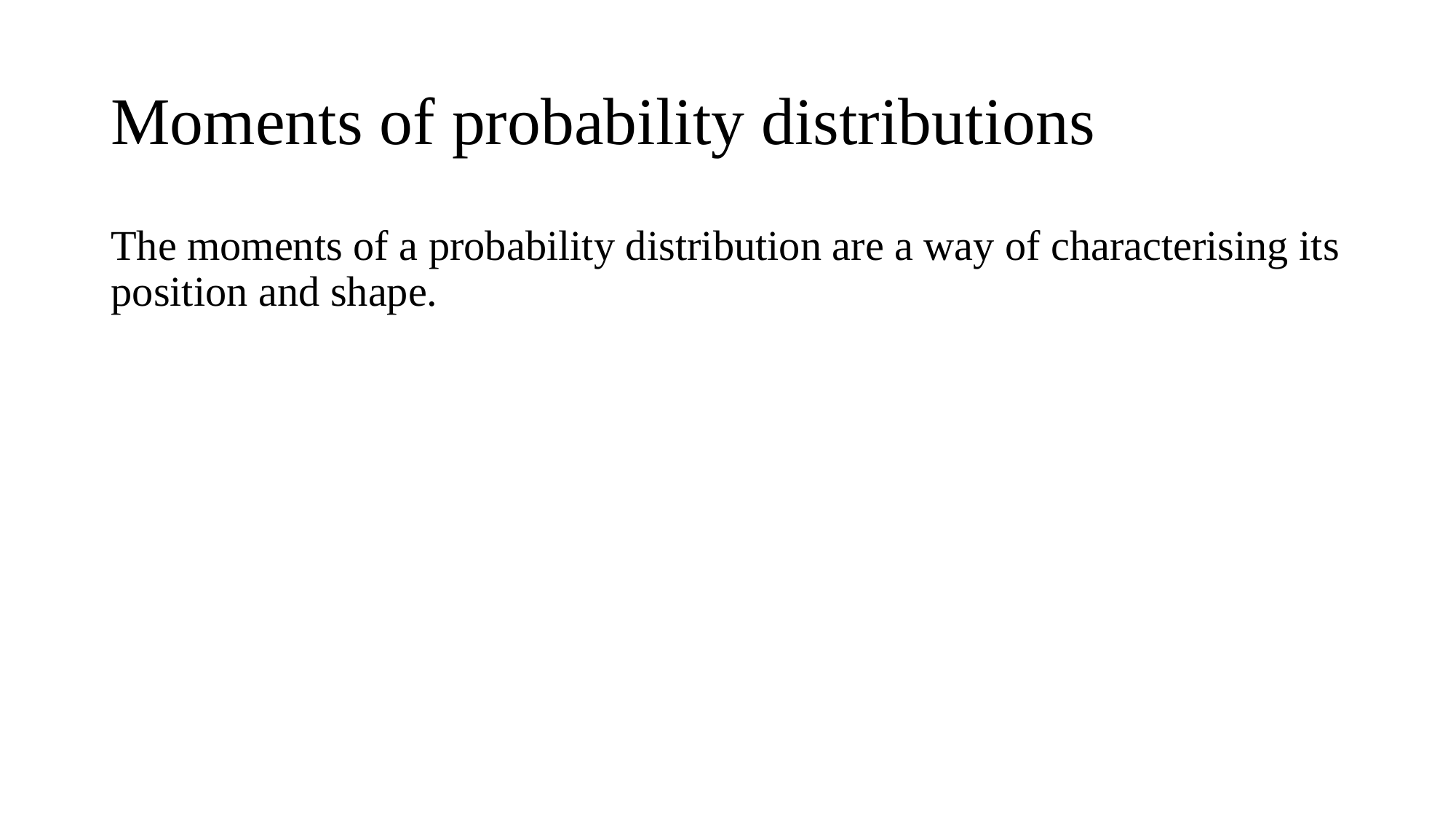

# Moments of probability distributions
The moments of a probability distribution are a way of characterising its position and shape.